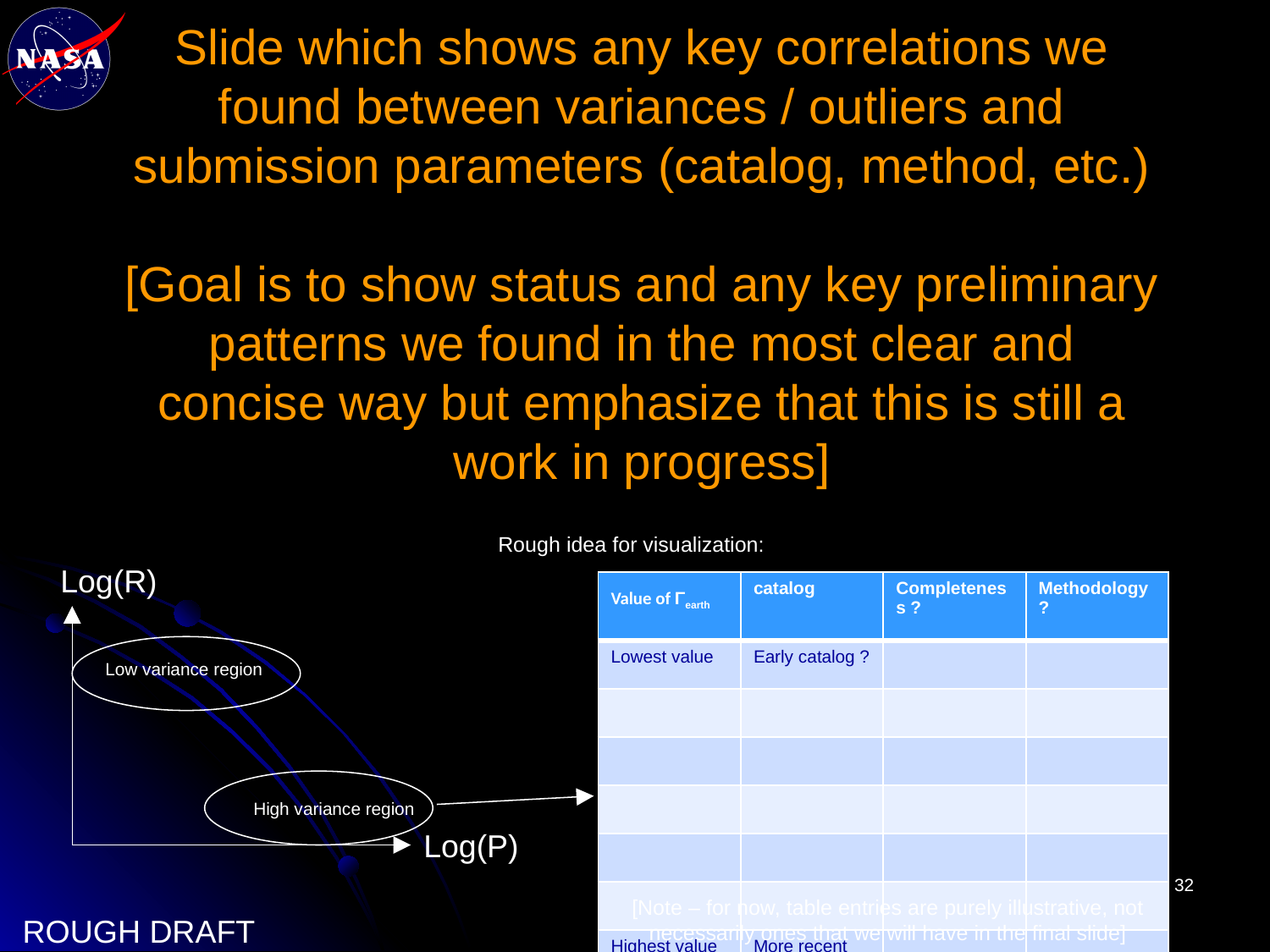

# Slide which shows any key correlations we found between variances / outliers and submission parameters (catalog, method, etc.) [Goal is to show status and any key preliminary patterns we found in the most clear and concise way but emphasize that this is still a work in progress]
Rough idea for visualization:
Log(R)
| Value of Γearth | catalog | Completeness ? | Methodology? |
| --- | --- | --- | --- |
| Lowest value | Early catalog ? |  |  |
|  |  |  |  |
|  |  |  |  |
|  |  |  |  |
|  |  |  |  |
|  |  |  |  |
| Highest value | More recent catalog ? |  |  |

Low variance region

High variance region
Log(P)
32
[Note – for now, table entries are purely illustrative, not necessarily ones that we will have in the final slide]
ROUGH DRAFT